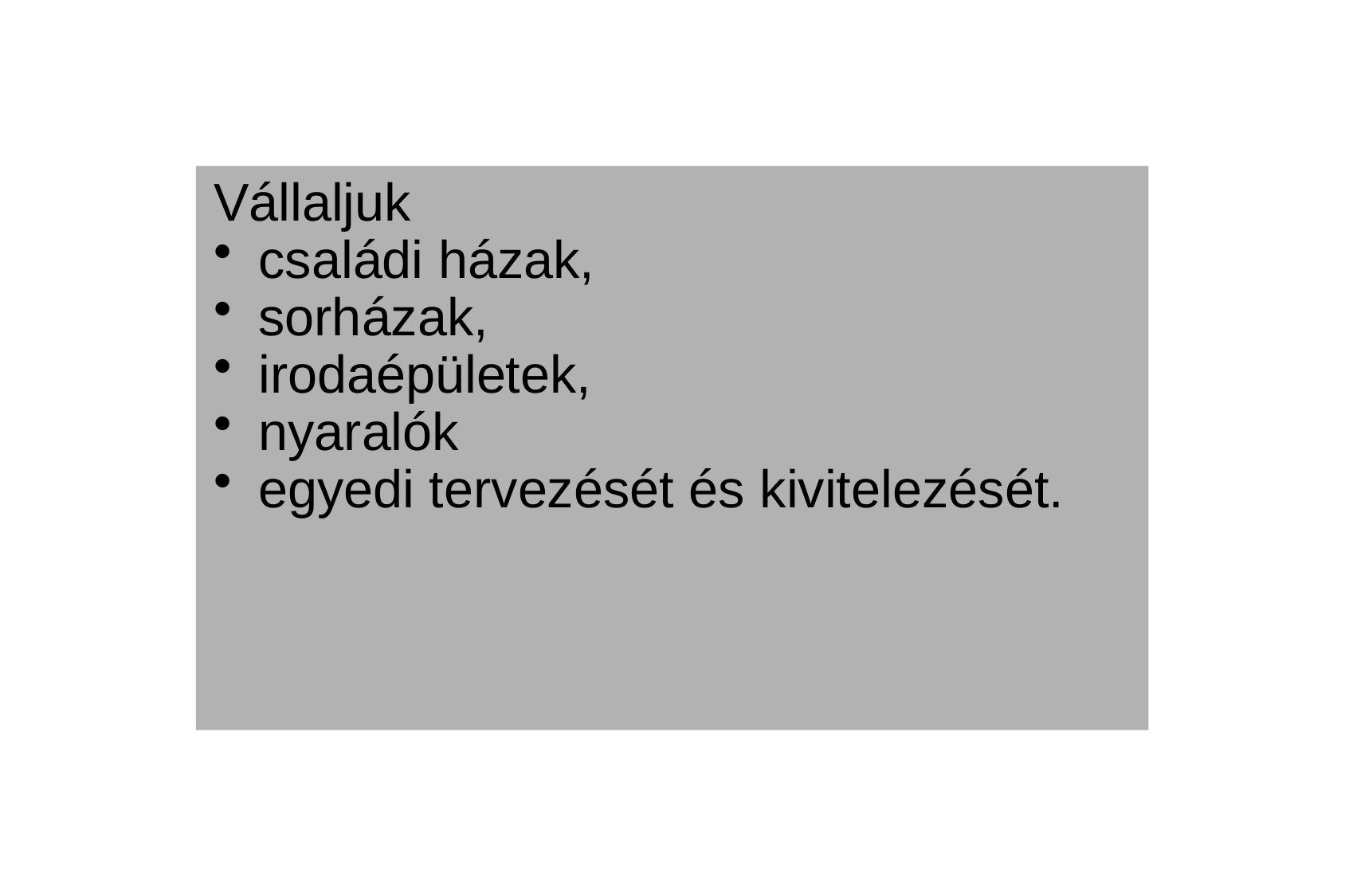

Vállaljuk
családi házak,
sorházak,
irodaépületek,
nyaralók
egyedi tervezését és kivitelezését.